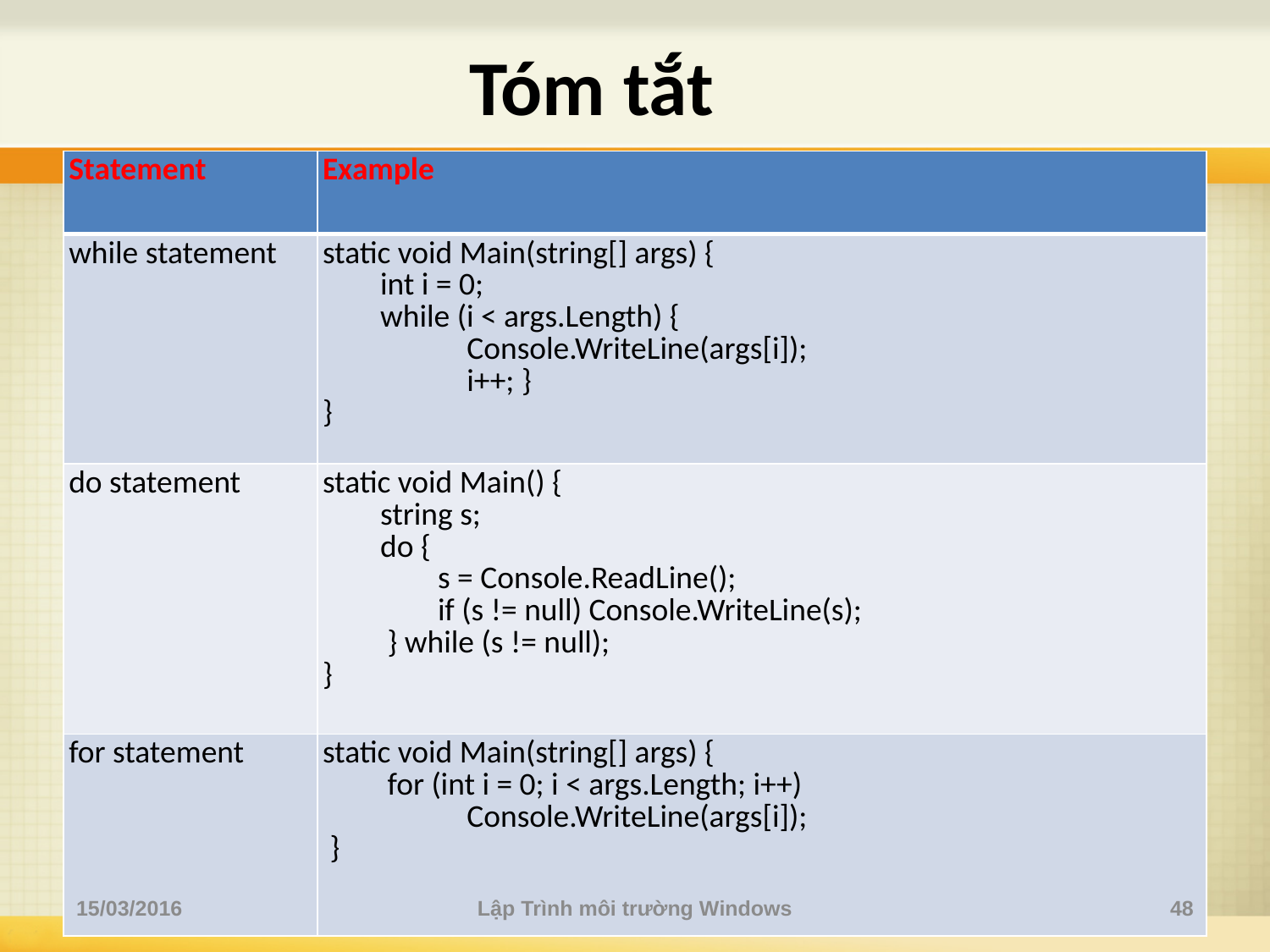

Tóm tắt
| Statement | Example |
| --- | --- |
| while statement | static void Main(string[] args) { int i = 0; while (i < args.Length) { Console.WriteLine(args[i]); i++; } } |
| do statement | static void Main() { string s; do { s = Console.ReadLine(); if (s != null) Console.WriteLine(s); } while (s != null); } |
| for statement | static void Main(string[] args) { for (int i = 0; i < args.Length; i++) Console.WriteLine(args[i]); } |
15/03/2016
Lập Trình môi trường Windows
48